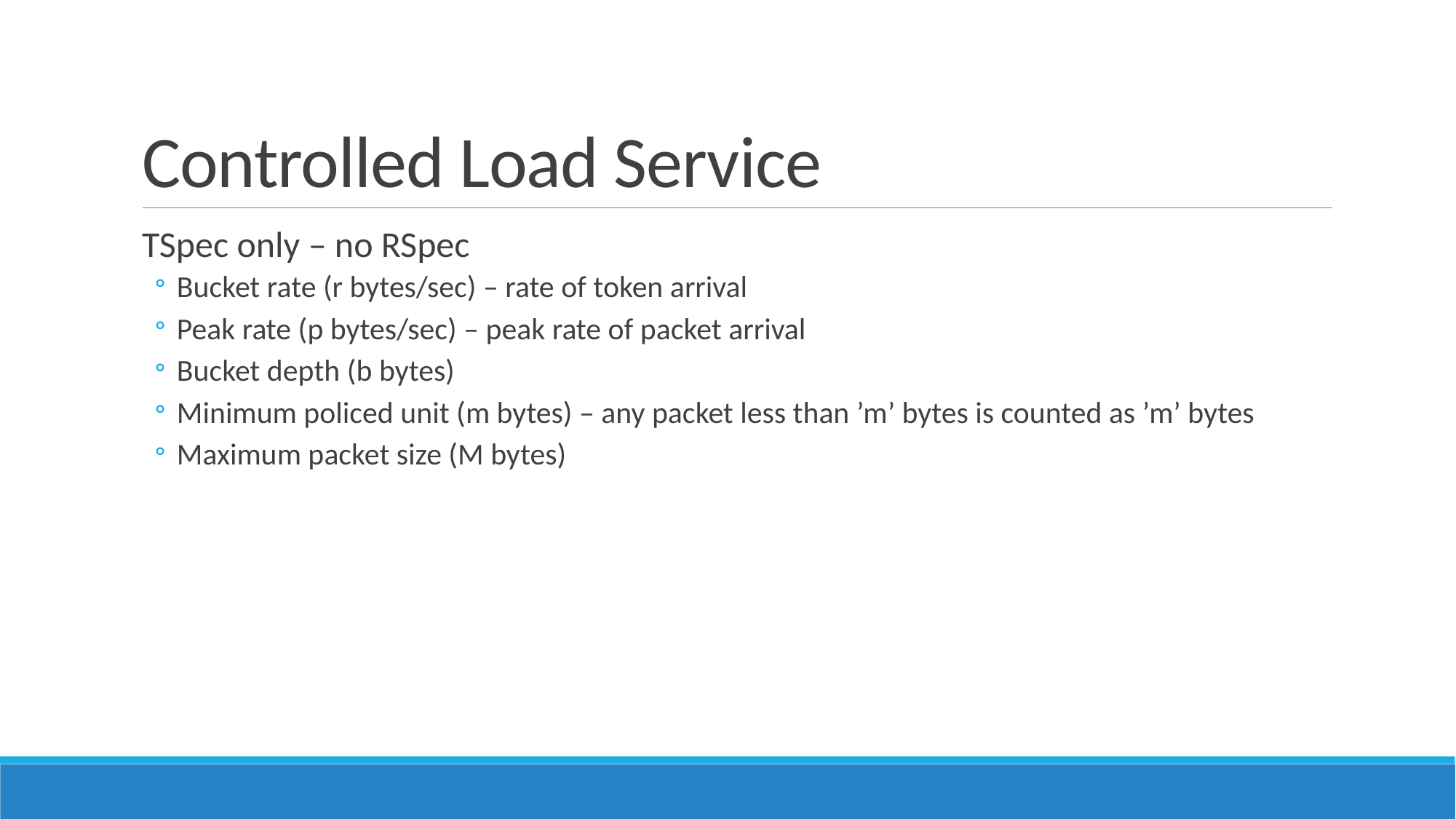

# Controlled Load Service
TSpec only – no RSpec
Bucket rate (r bytes/sec) – rate of token arrival
Peak rate (p bytes/sec) – peak rate of packet arrival
Bucket depth (b bytes)
Minimum policed unit (m bytes) – any packet less than ’m’ bytes is counted as ’m’ bytes
Maximum packet size (M bytes)